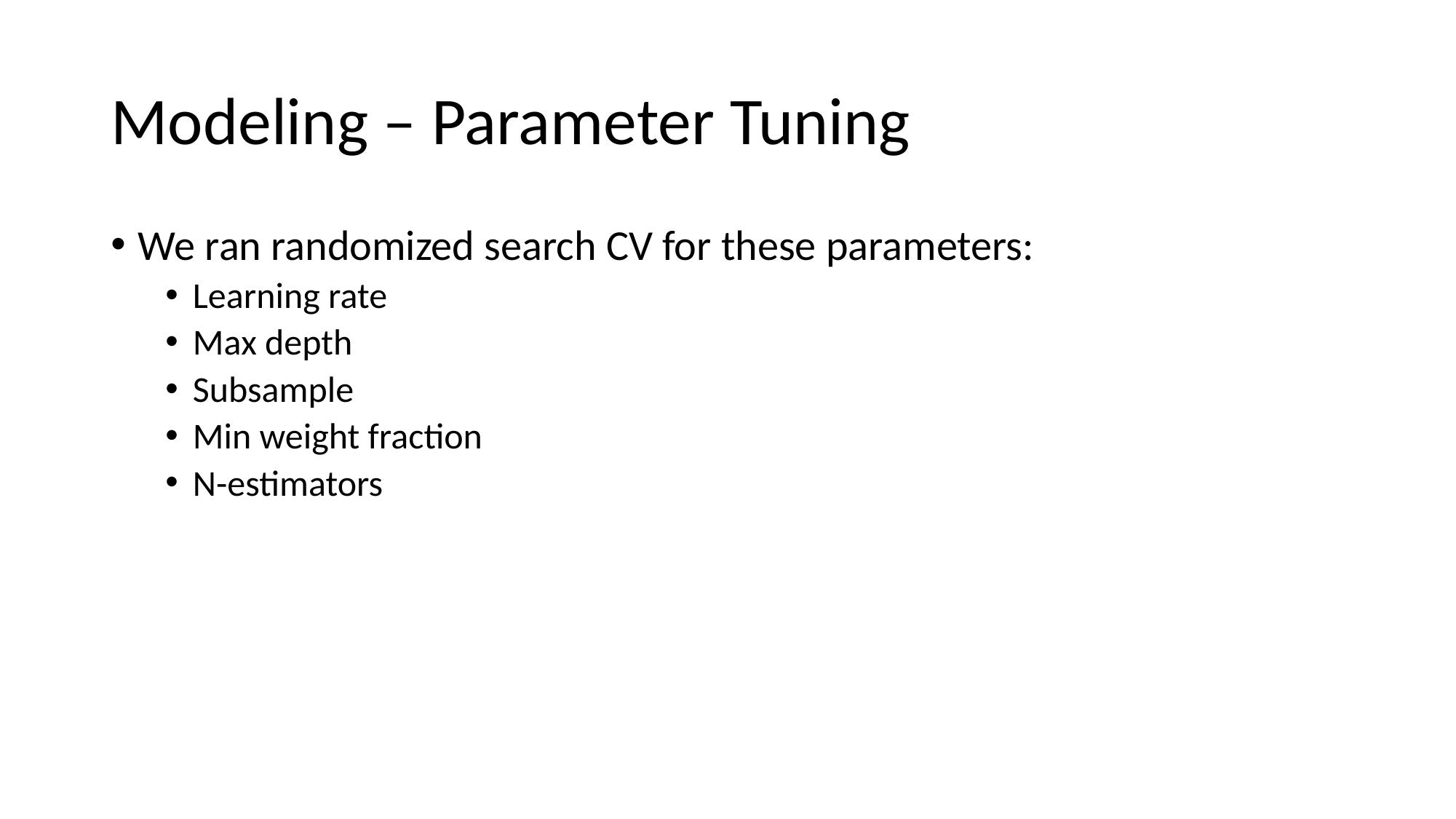

# Modeling – Parameter Tuning
We ran randomized search CV for these parameters:
Learning rate
Max depth
Subsample
Min weight fraction
N-estimators